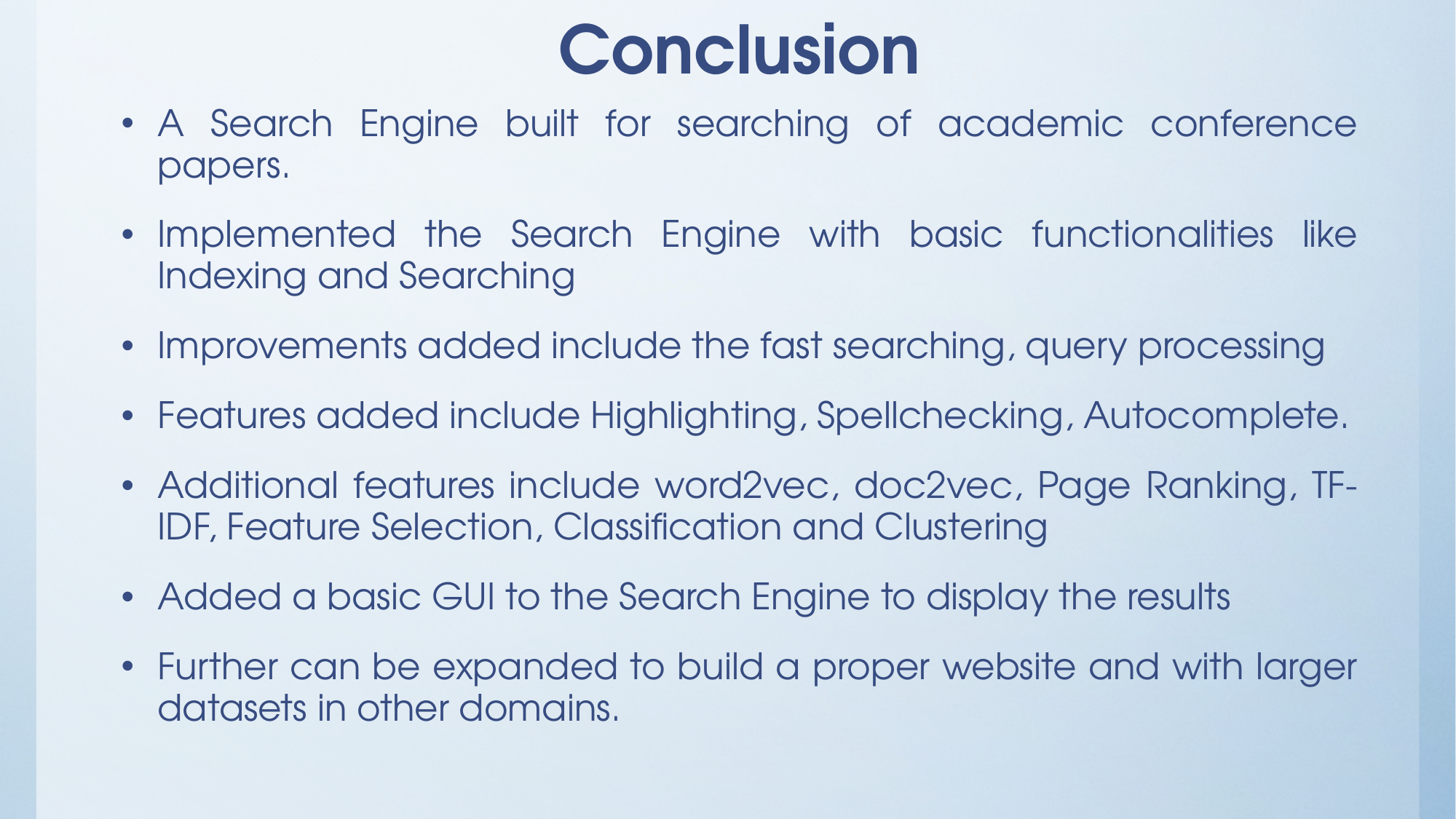

# Conclusion
A Search Engine built for searching of academic conference papers.
Implemented the Search Engine with basic functionalities like Indexing and Searching
Improvements added include the fast searching, query processing
Features added include Highlighting, Spellchecking, Autocomplete.
Additional features include word2vec, doc2vec, Page Ranking, TF-IDF, Feature Selection, Classification and Clustering
Added a basic GUI to the Search Engine to display the results
Further can be expanded to build a proper website and with larger datasets in other domains.